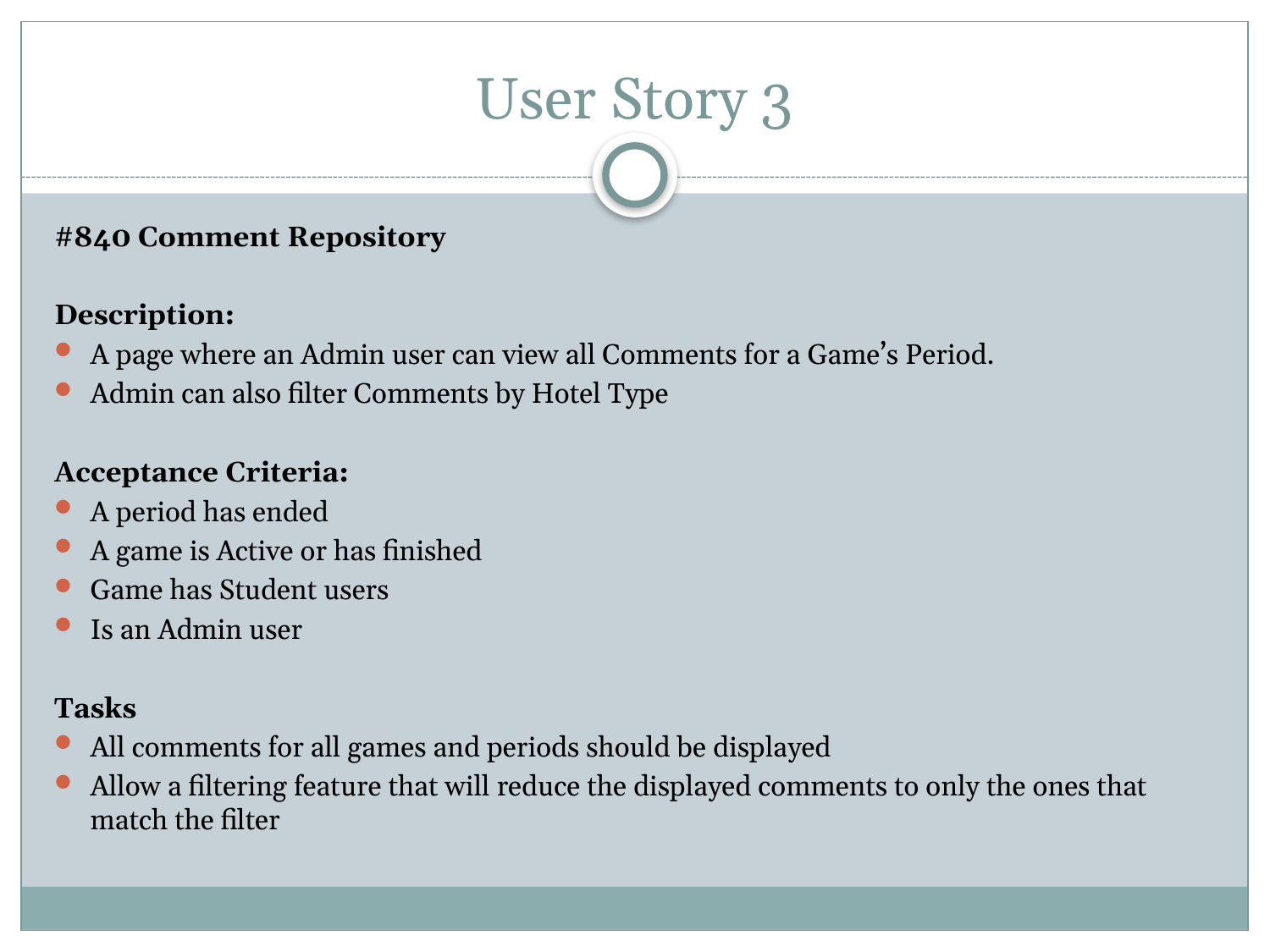

# User Story 3
#840 Comment Repository

Description:
A page where an Admin user can view all Comments for a Game’s Period.
Admin can also filter Comments by Hotel Type

Acceptance Criteria:
A period has ended
A game is Active or has finished
Game has Student users
Is an Admin user

Tasks
All comments for all games and periods should be displayed
Allow a filtering feature that will reduce the displayed comments to only the ones that match the filter